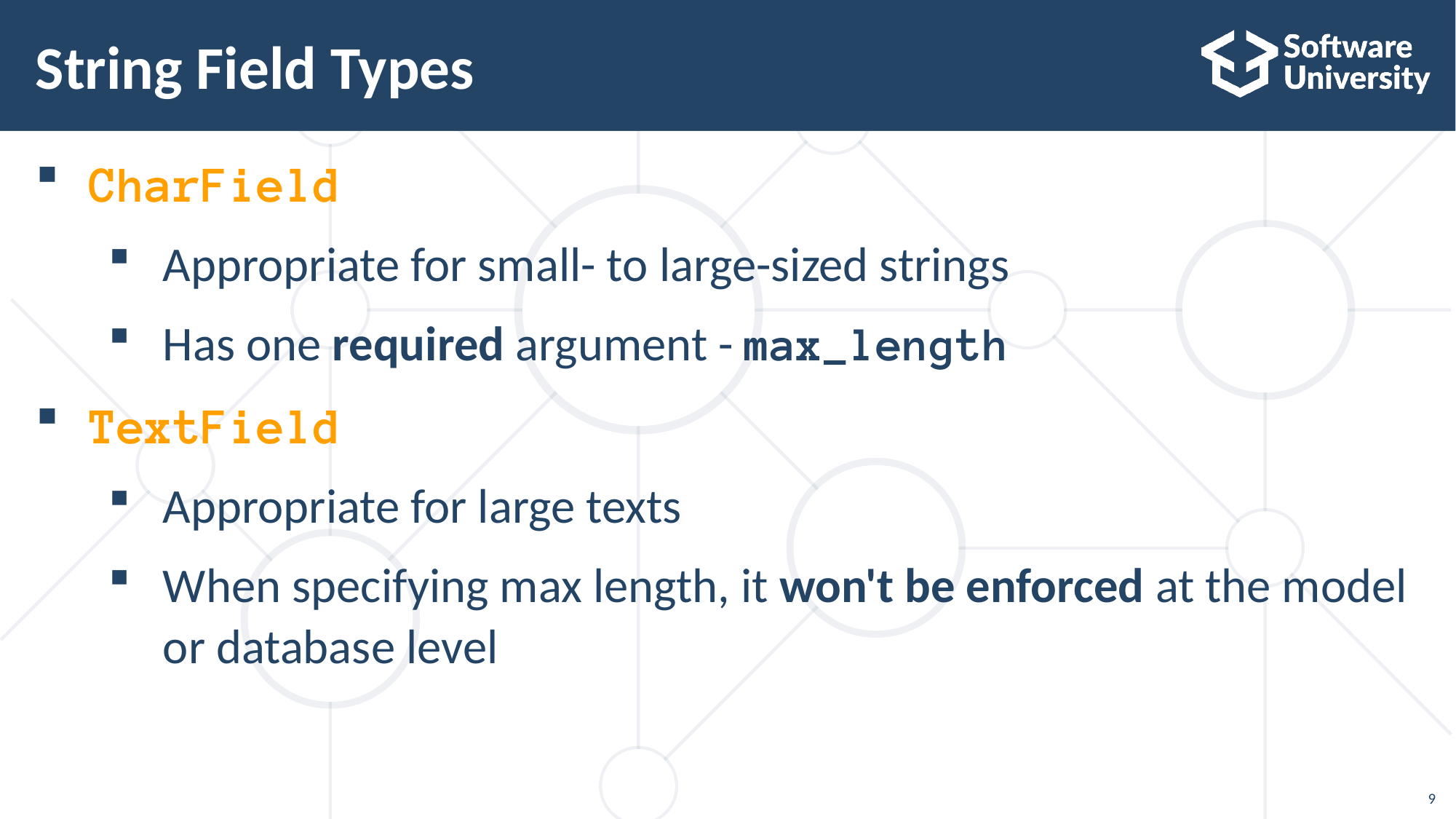

# String Field Types
CharField
Appropriate for small- to large-sized strings
Has one required argument - max_length
TextField
Appropriate for large texts
When specifying max length, it won't be enforced at the model or database level
9